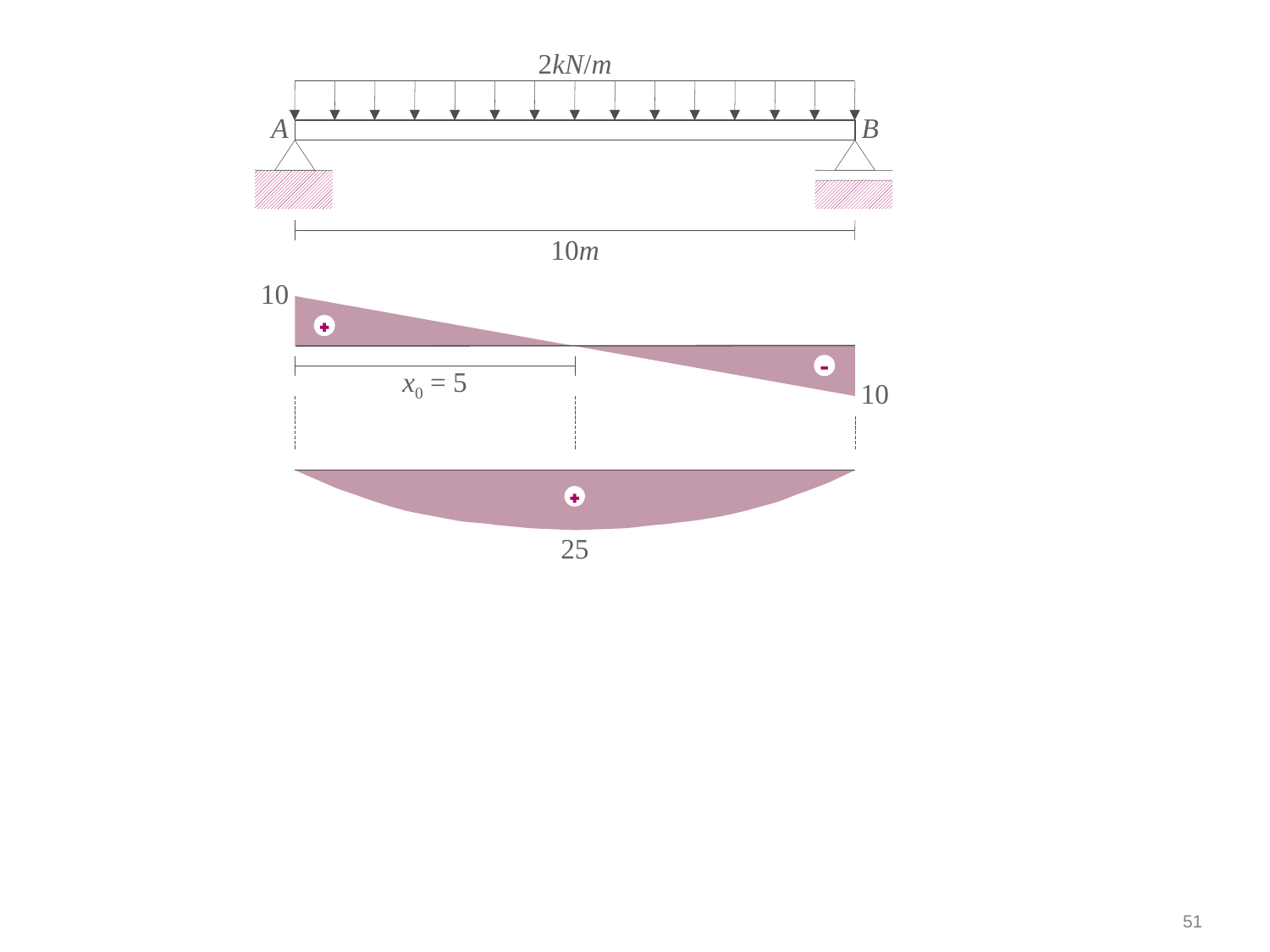

2kN/m
A
B

10m
10

+
-
x0 = 5
10

+
25